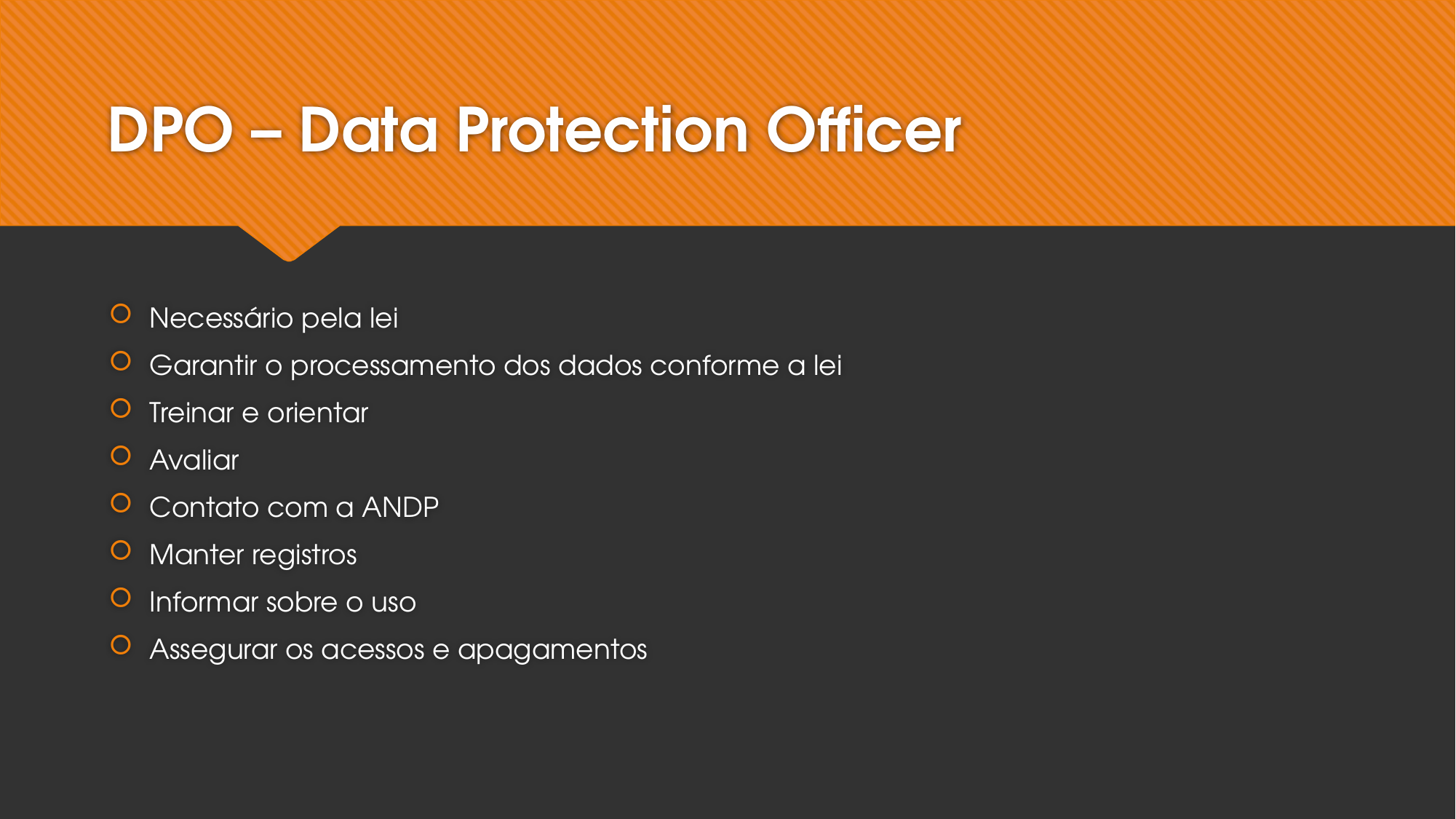

# DPO – Data Protection Officer
Necessário pela lei
Garantir o processamento dos dados conforme a lei
Treinar e orientar
Avaliar
Contato com a ANDP
Manter registros
Informar sobre o uso
Assegurar os acessos e apagamentos